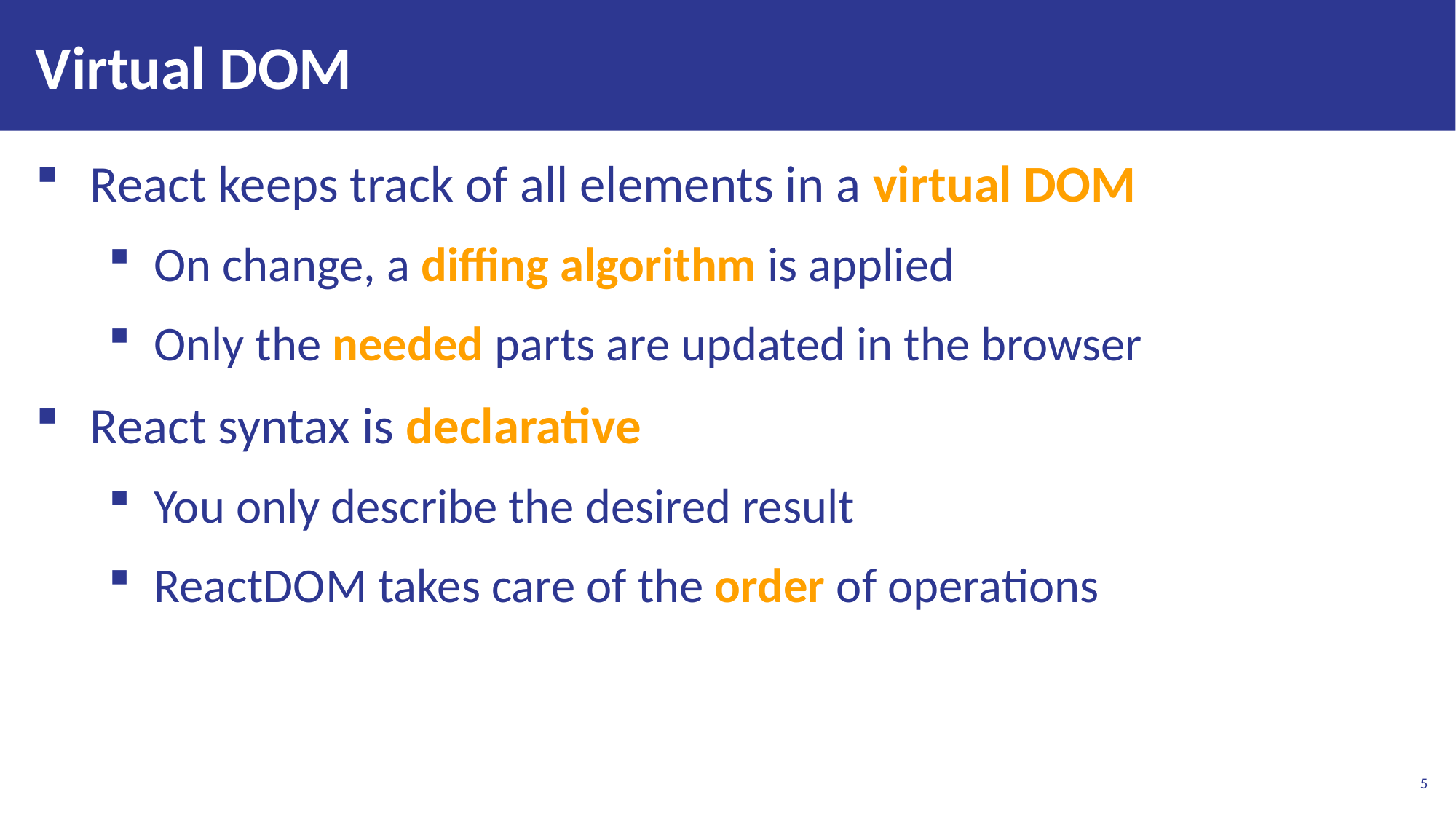

# Virtual DOM
React keeps track of all elements in a virtual DOM
On change, a diffing algorithm is applied
Only the needed parts are updated in the browser
React syntax is declarative
You only describe the desired result
ReactDOM takes care of the order of operations
5